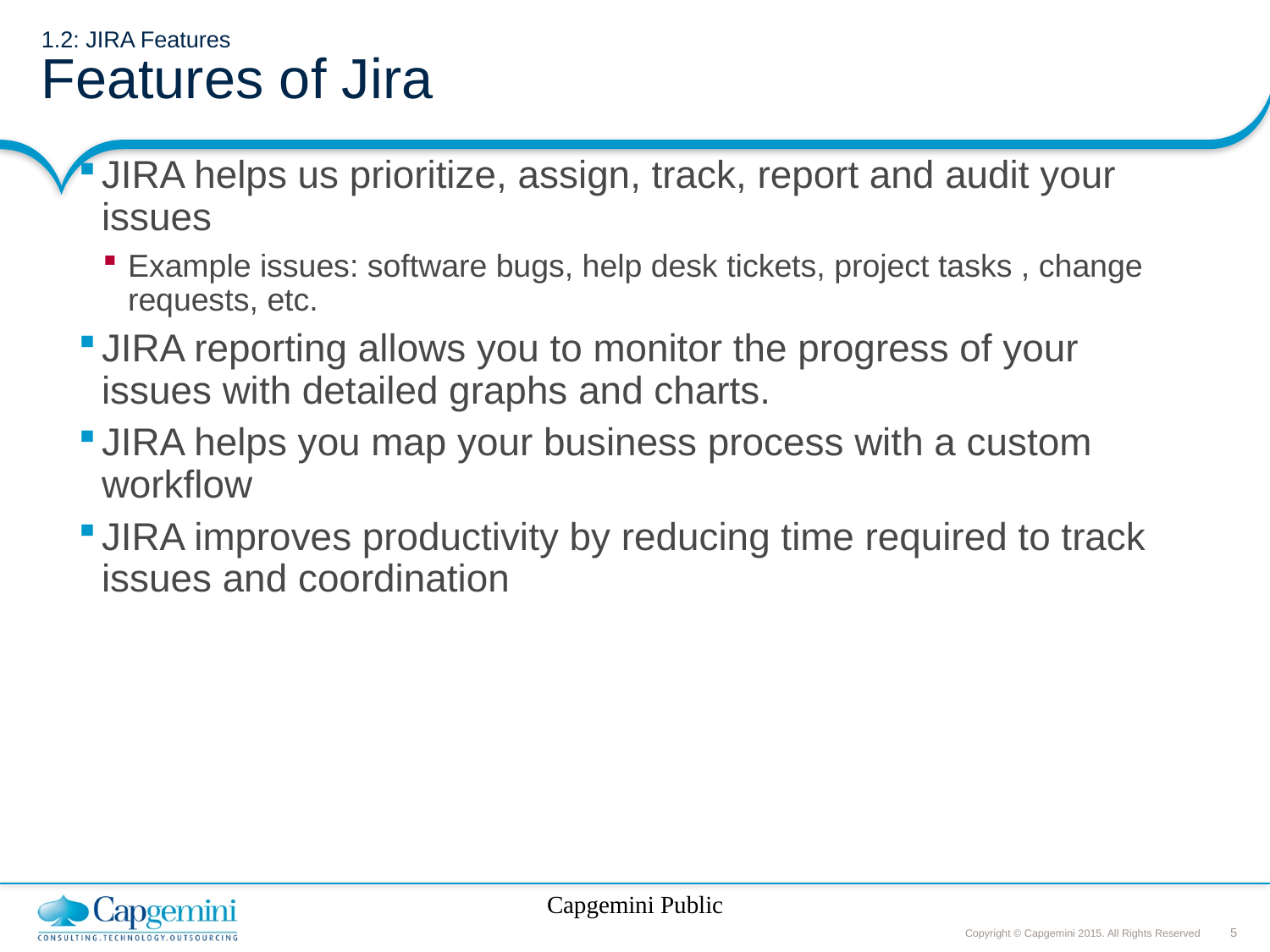

# 1.2: JIRA Features Features of Jira
JIRA helps us prioritize, assign, track, report and audit your issues
Example issues: software bugs, help desk tickets, project tasks , change requests, etc.
JIRA reporting allows you to monitor the progress of your issues with detailed graphs and charts.
JIRA helps you map your business process with a custom workflow
JIRA improves productivity by reducing time required to track issues and coordination

Capgemini Public